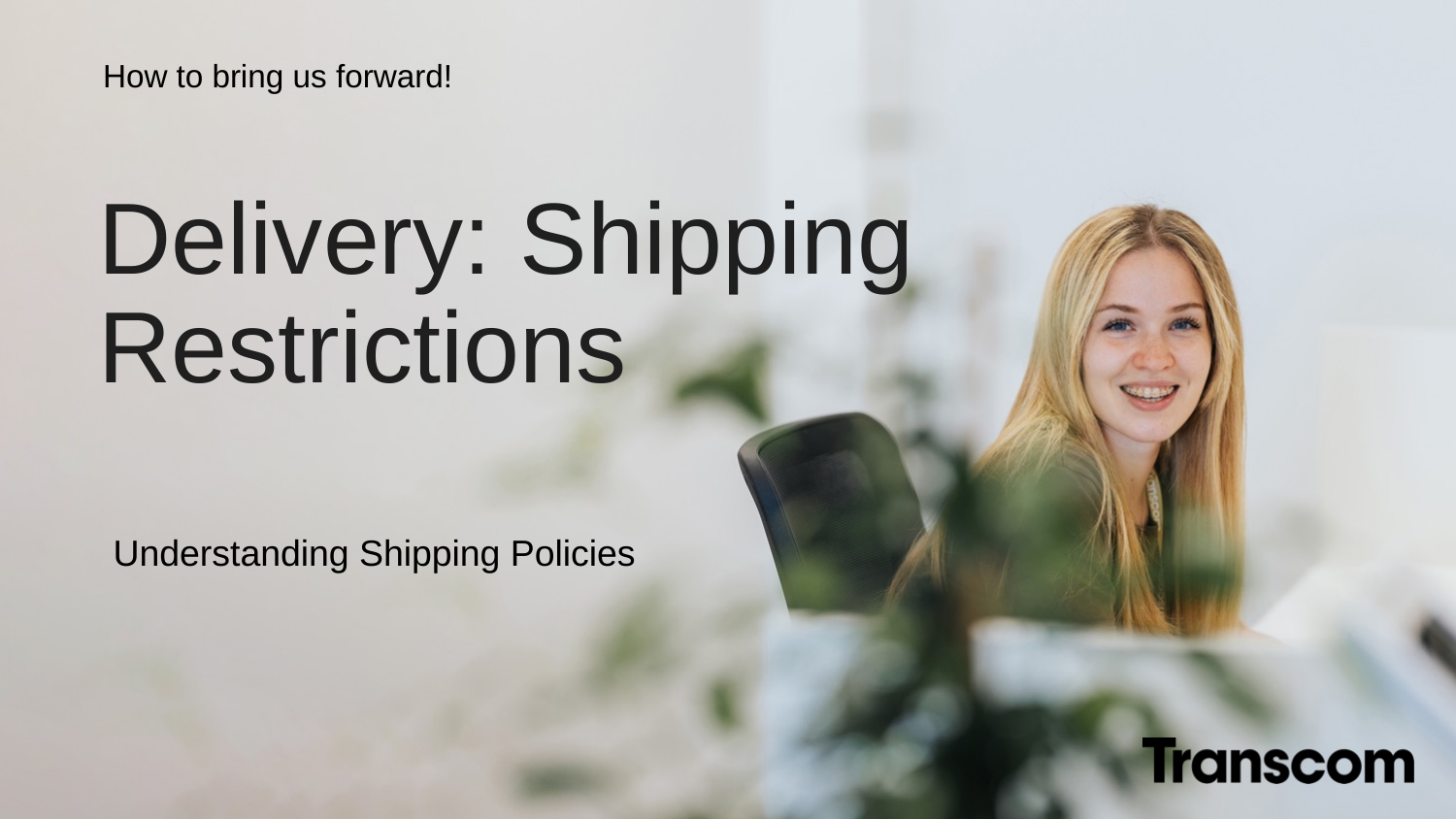

How to bring us forward!
# Delivery: Shipping Restrictions

 Understanding Shipping Policies